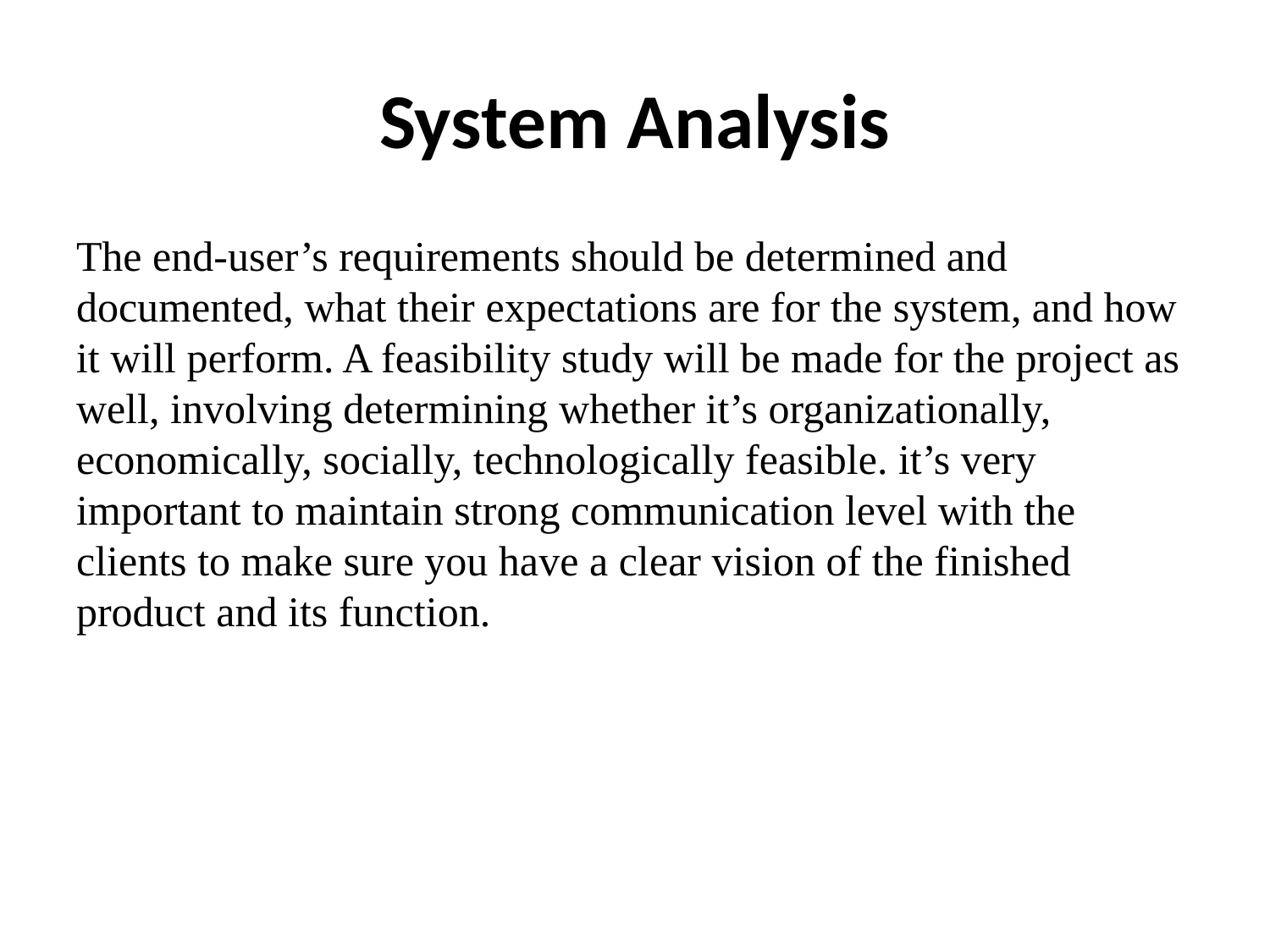

# System Analysis
The end-user’s requirements should be determined and documented, what their expectations are for the system, and how it will perform. A feasibility study will be made for the project as well, involving determining whether it’s organizationally, economically, socially, technologically feasible. it’s very important to maintain strong communication level with the clients to make sure you have a clear vision of the finished product and its function.